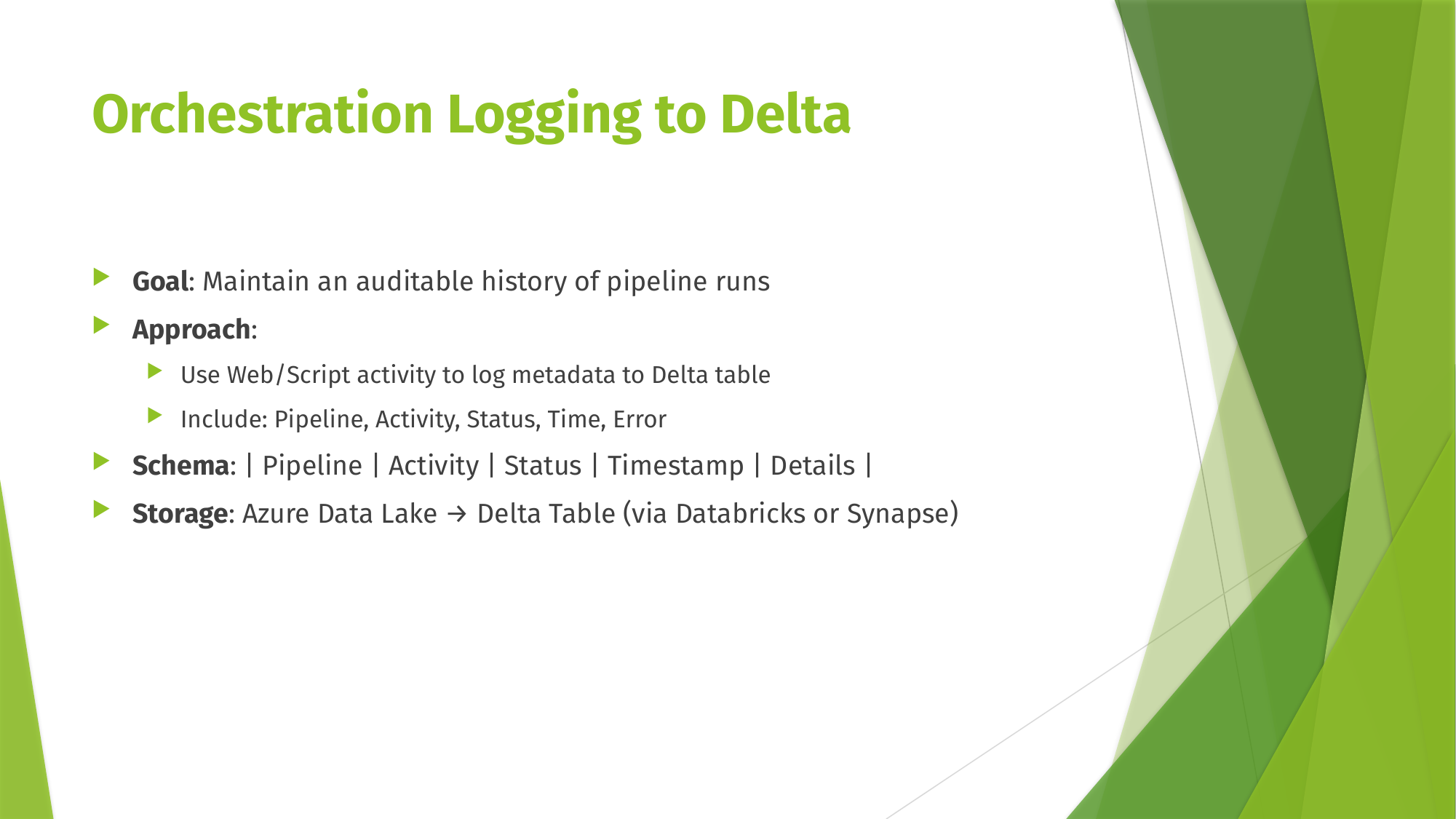

# Orchestration Logging to Delta
Goal: Maintain an auditable history of pipeline runs
Approach:
Use Web/Script activity to log metadata to Delta table
Include: Pipeline, Activity, Status, Time, Error
Schema: | Pipeline | Activity | Status | Timestamp | Details |
Storage: Azure Data Lake → Delta Table (via Databricks or Synapse)